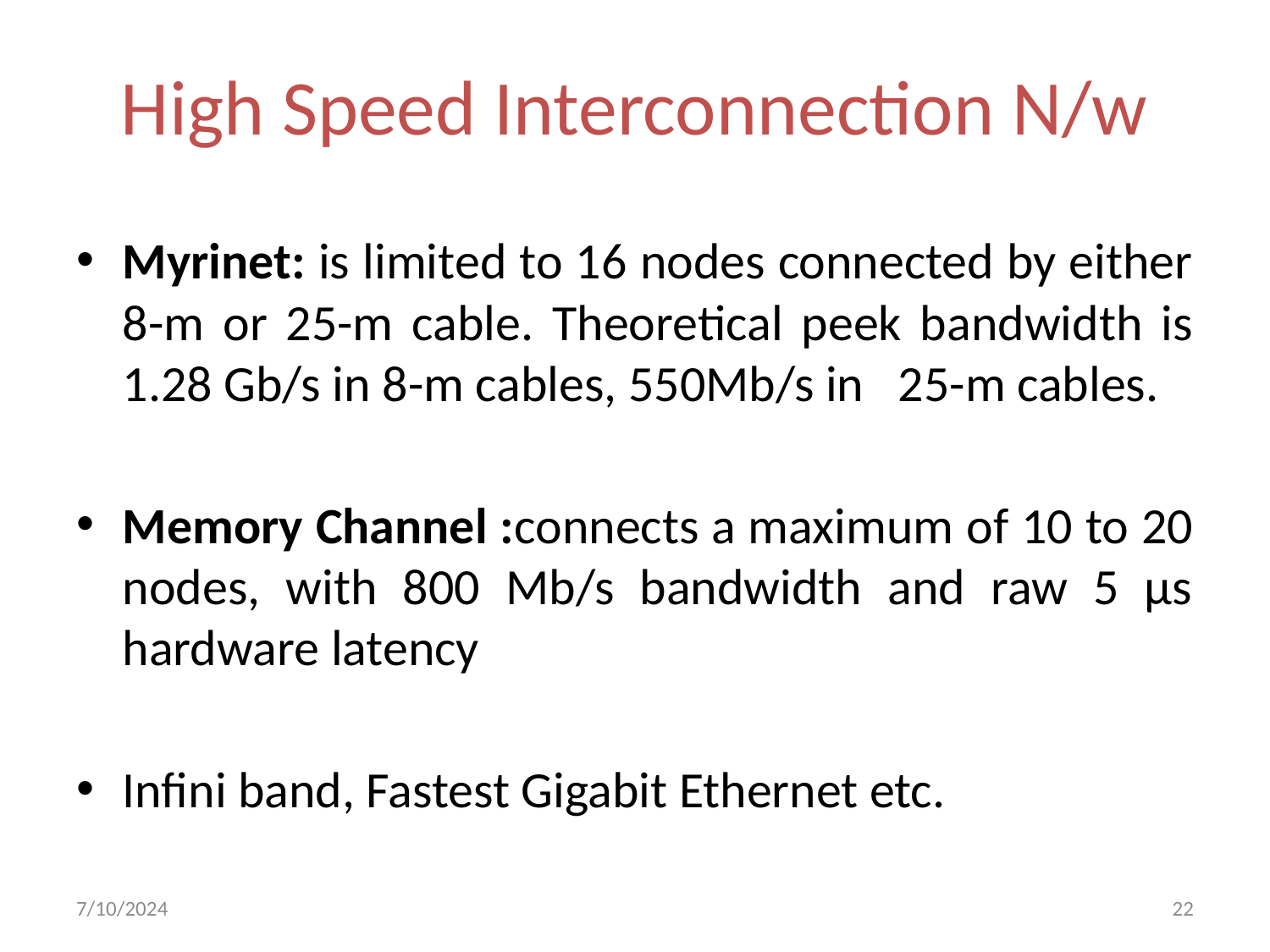

# High Speed Interconnection N/w
Myrinet: is limited to 16 nodes connected by either 8-m or 25-m cable. Theoretical peek bandwidth is 1.28 Gb/s in 8-m cables, 550Mb/s in   25-m cables.

Memory Channel :connects a maximum of 10 to 20 nodes, with 800 Mb/s bandwidth and raw 5 μs hardware latency

Infini band, Fastest Gigabit Ethernet etc.
7/10/2024
22